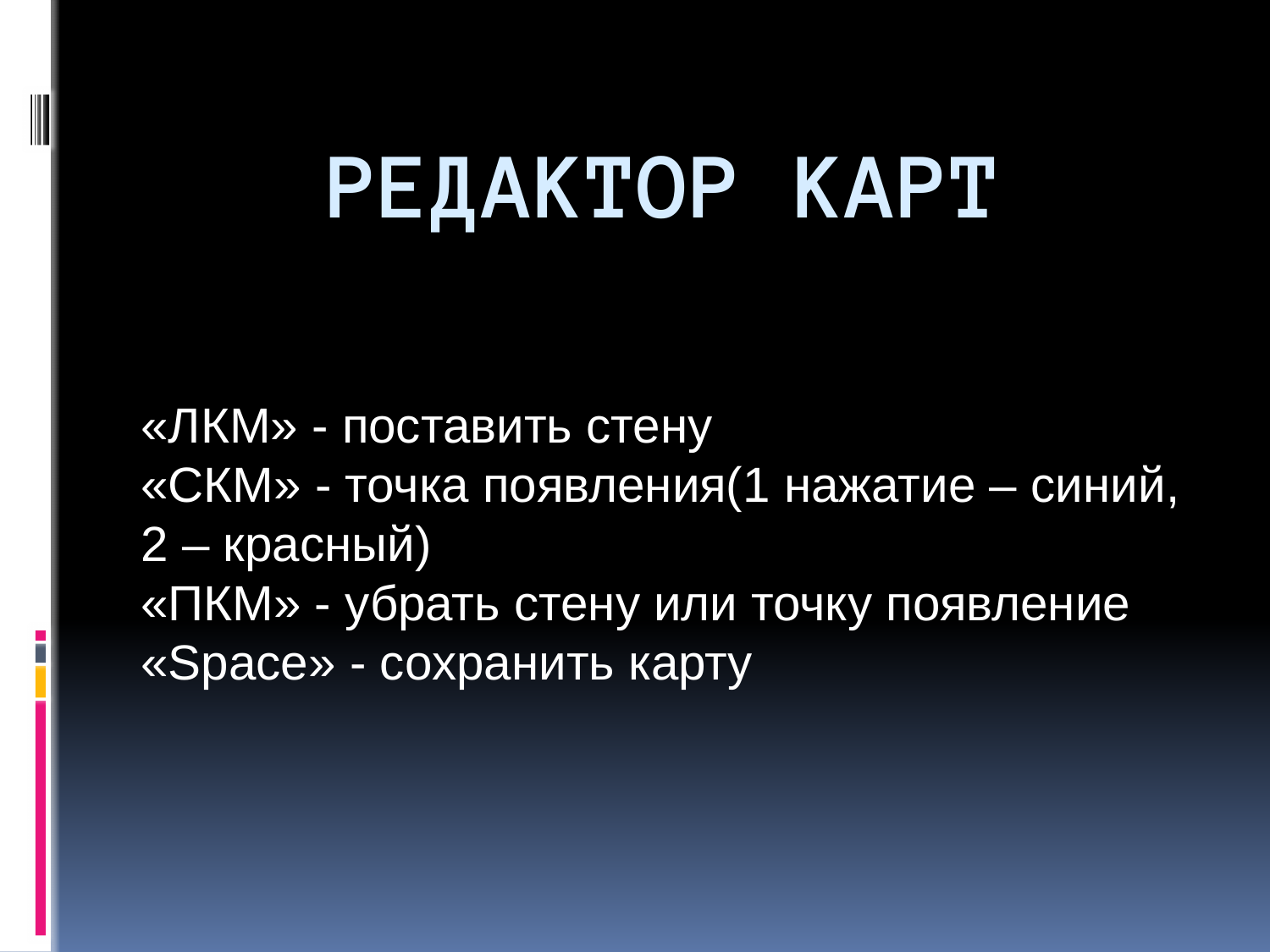

# Редактор карт
«ЛКМ» - поставить стену
«СКМ» - точка появления(1 нажатие – синий, 2 – красный)
«ПКМ» - убрать стену или точку появление
«Space» - сохранить карту